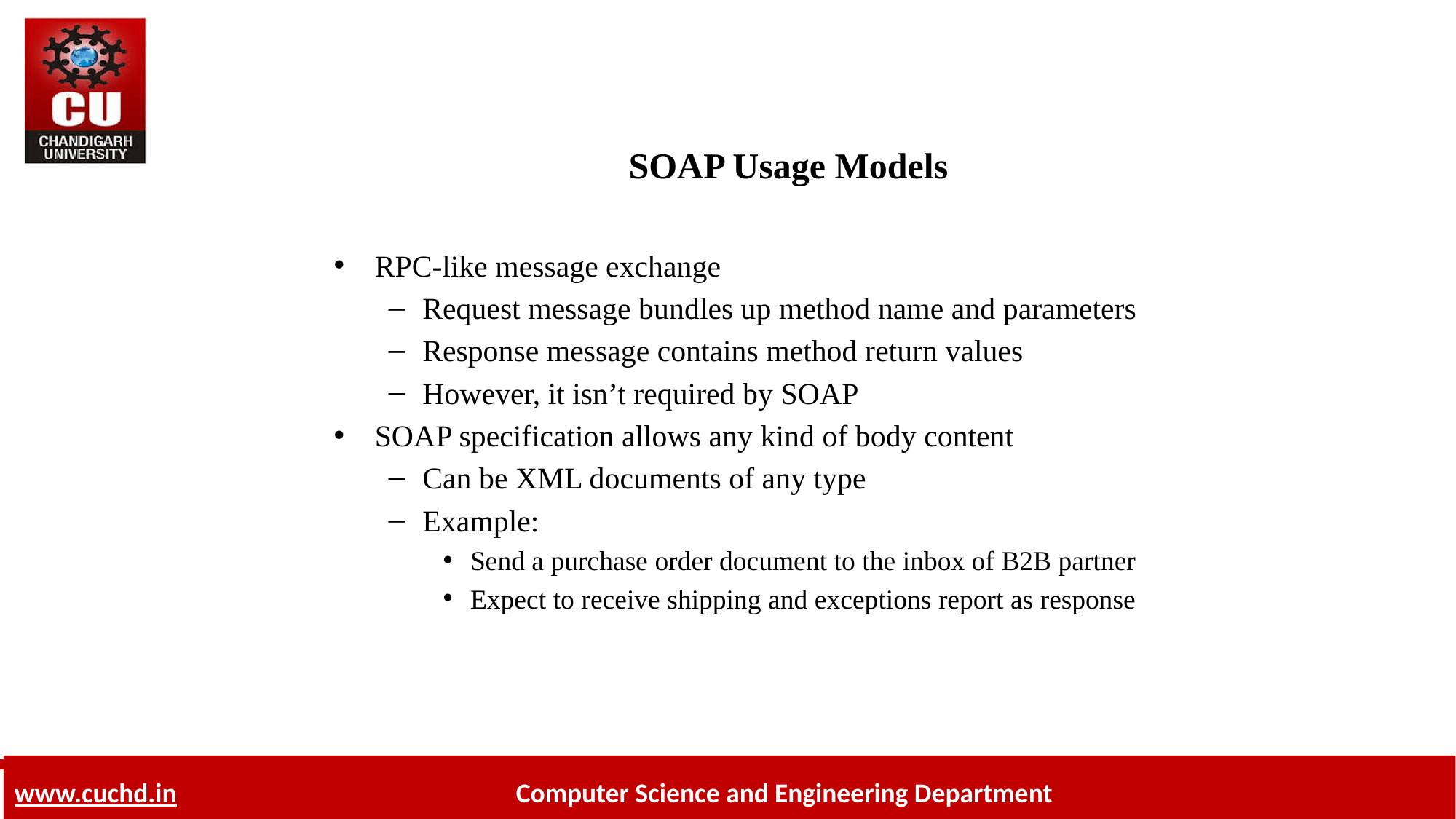

# SOAP Usage Models
RPC-like message exchange
Request message bundles up method name and parameters
Response message contains method return values
However, it isn’t required by SOAP
SOAP specification allows any kind of body content
Can be XML documents of any type
Example:
Send a purchase order document to the inbox of B2B partner
Expect to receive shipping and exceptions report as response